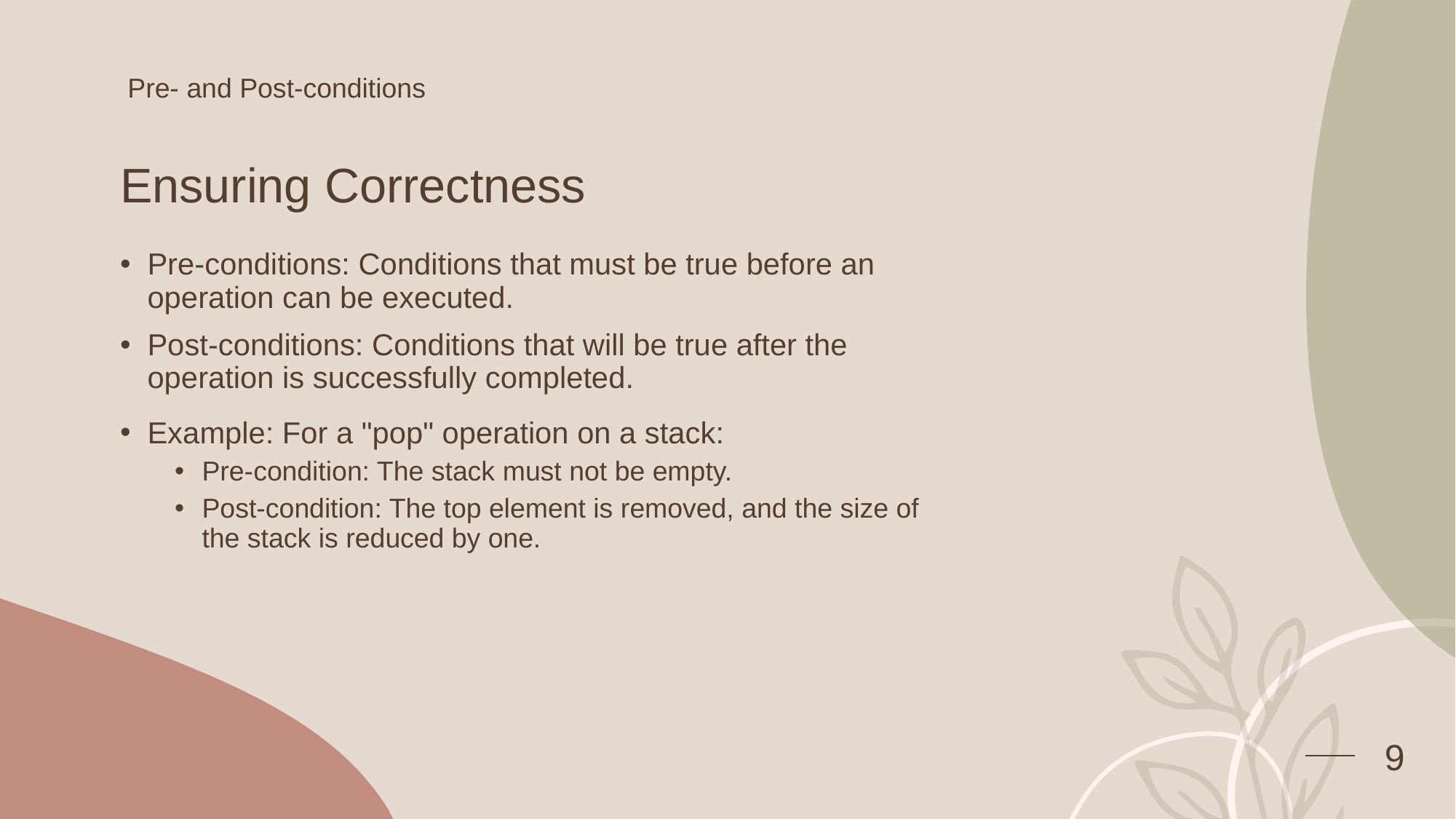

Pre- and Post-conditions
# Ensuring Correctness
Pre-conditions: Conditions that must be true before an operation can be executed.
Post-conditions: Conditions that will be true after the operation is successfully completed.
Example: For a "pop" operation on a stack:
Pre-condition: The stack must not be empty.
Post-condition: The top element is removed, and the size of the stack is reduced by one.
9